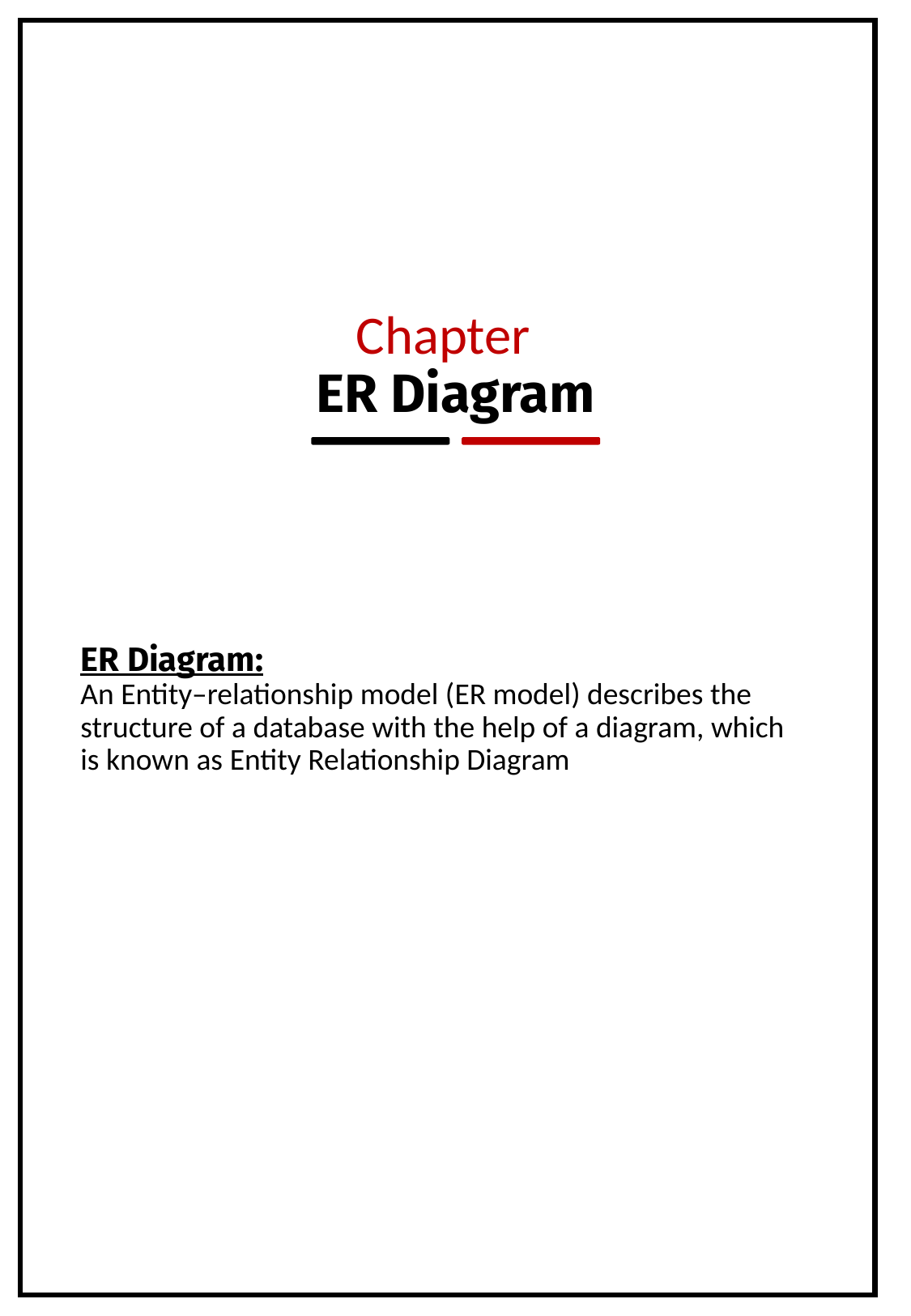

# Chapter ER Diagram

ER Diagram:
An Entity–relationship model (ER model) describes the structure of a database with the help of a diagram, which is known as Entity Relationship Diagram